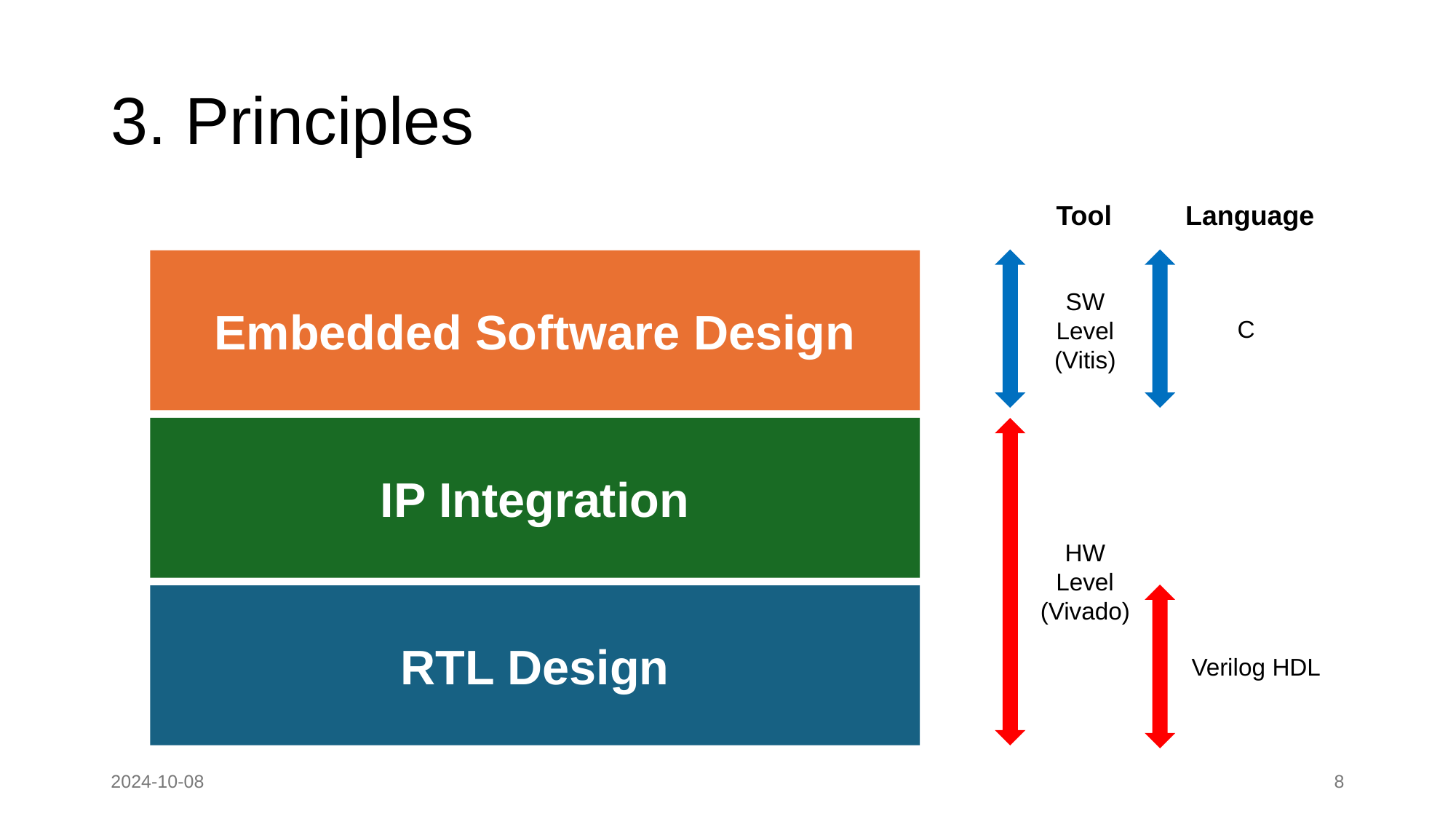

# 3. Principles
Tool
Language

Embedded Software Design
SW
Level
(Vitis)
C
IP Integration

HW
Level
(Vivado)

RTL Design
Verilog HDL
2024-10-08
8